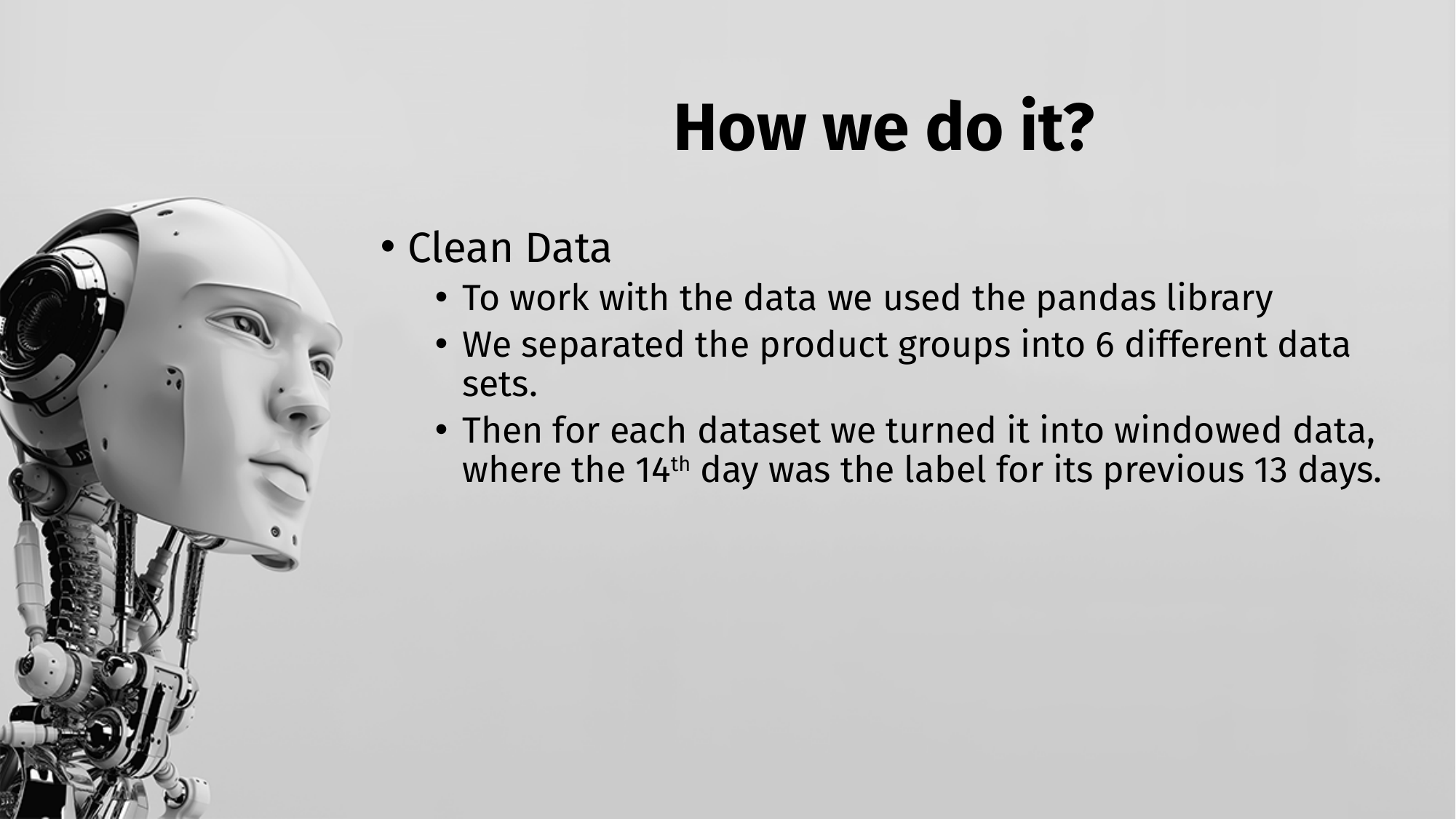

# How we do it?
Clean Data
To work with the data we used the pandas library
We separated the product groups into 6 different data sets.
Then for each dataset we turned it into windowed data, where the 14th day was the label for its previous 13 days.